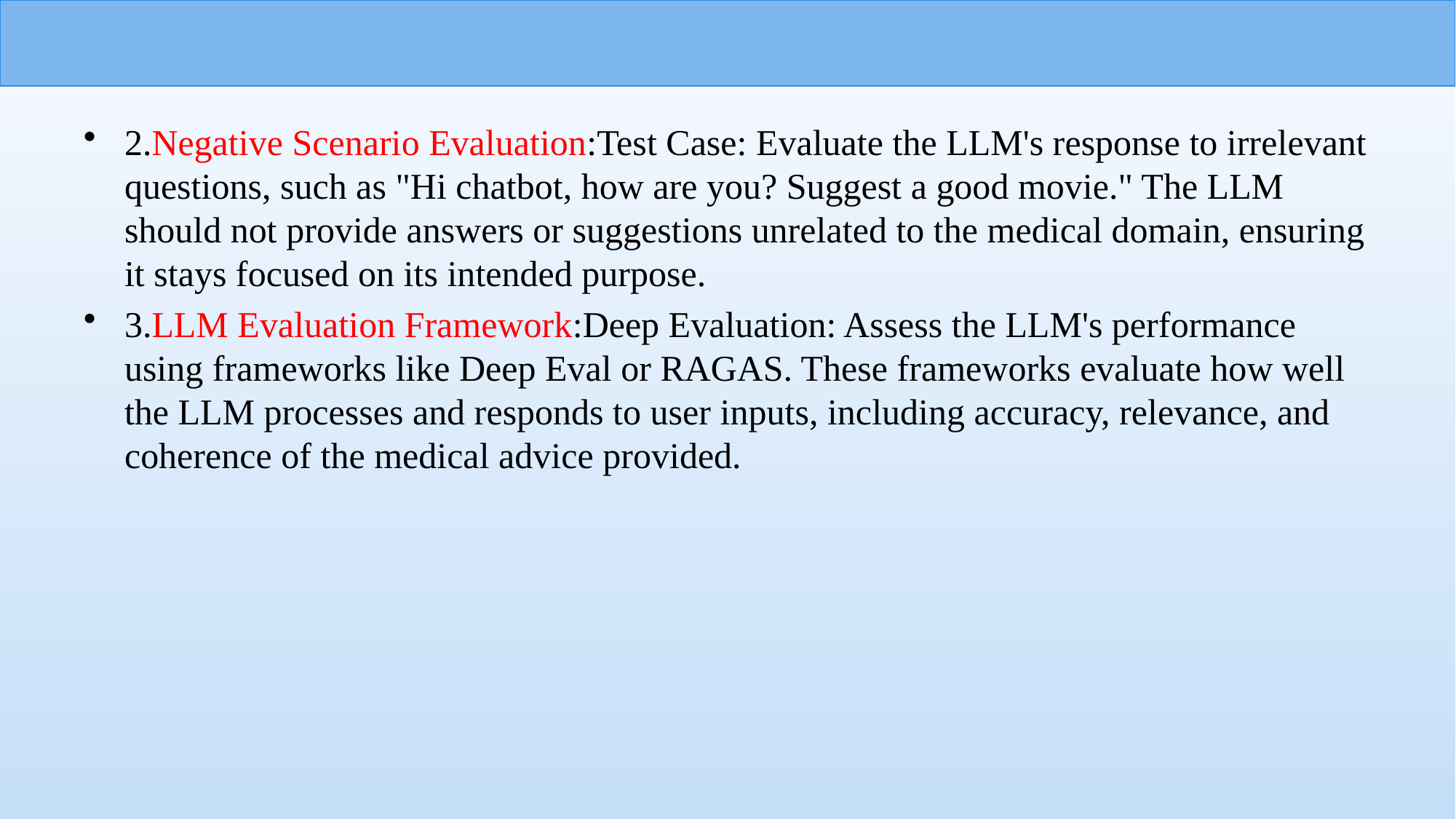

2.Negative Scenario Evaluation:Test Case: Evaluate the LLM's response to irrelevant questions, such as "Hi chatbot, how are you? Suggest a good movie." The LLM should not provide answers or suggestions unrelated to the medical domain, ensuring it stays focused on its intended purpose.
3.LLM Evaluation Framework:Deep Evaluation: Assess the LLM's performance using frameworks like Deep Eval or RAGAS. These frameworks evaluate how well the LLM processes and responds to user inputs, including accuracy, relevance, and coherence of the medical advice provided.